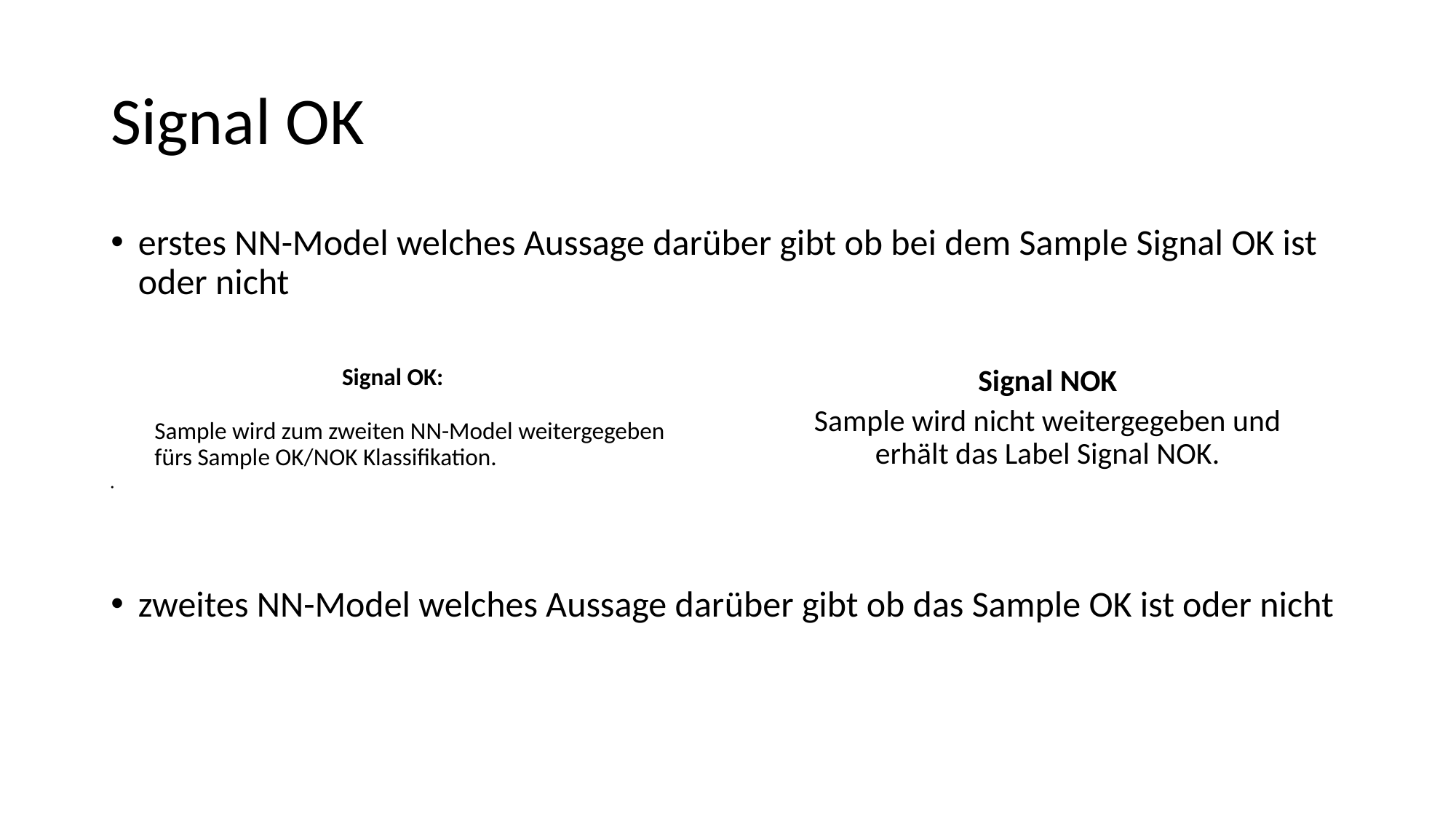

# Signal OK
erstes NN-Model welches Aussage darüber gibt ob bei dem Sample Signal OK ist oder nicht

Signal OK:
Sample wird zum zweiten NN-Model weitergegeben fürs Sample OK/NOK Klassifikation.

Signal NOK
Sample wird nicht weitergegeben und erhält das Label Signal NOK.

zweites NN-Model welches Aussage darüber gibt ob das Sample OK ist oder nicht